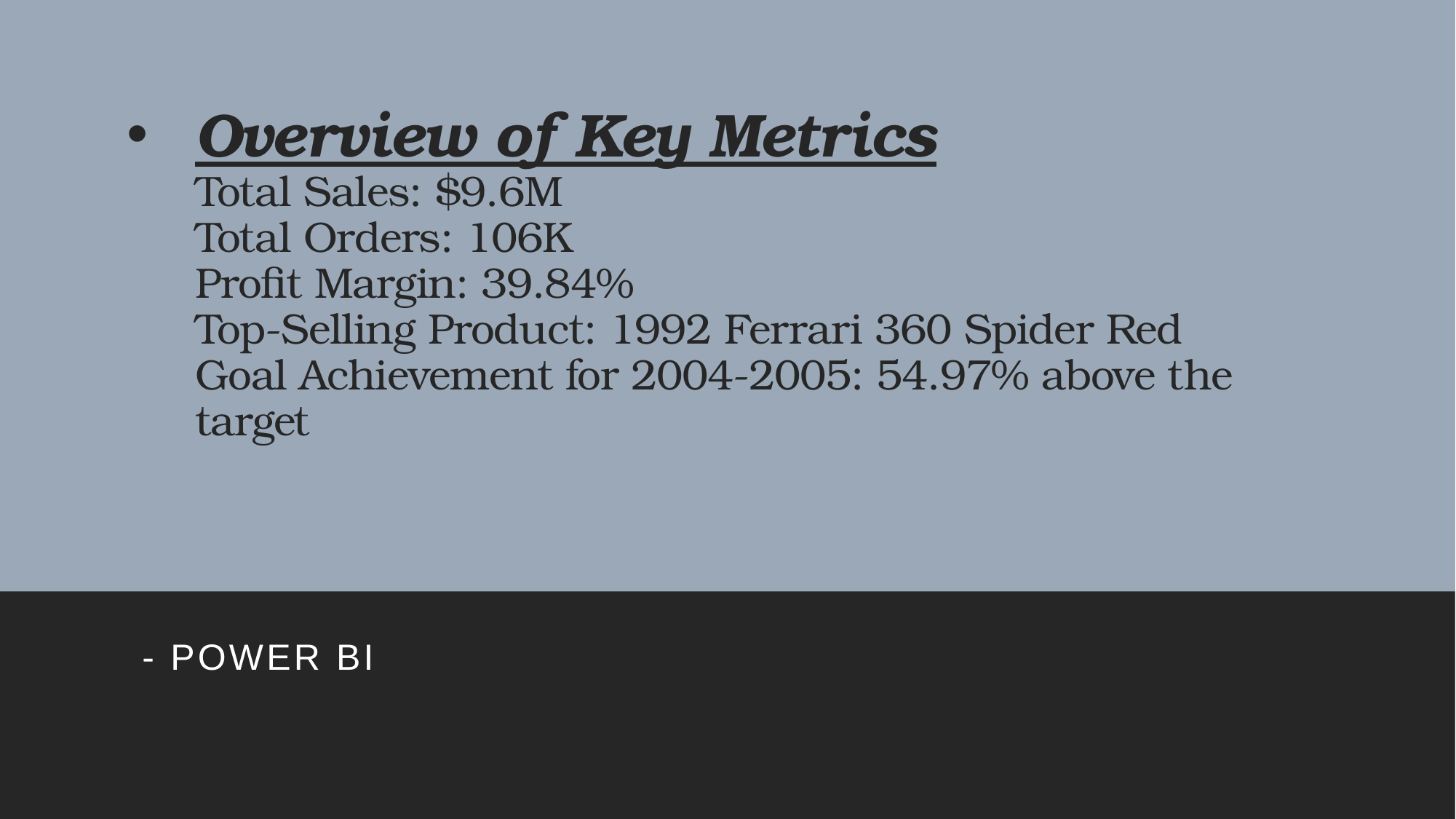

# Overview of Key Metrics Total Sales: $9.6M Total Orders: 106K Profit Margin: 39.84% Top-Selling Product: 1992 Ferrari 360 Spider Red Goal Achievement for 2004-2005: 54.97% above the target

- Power bi